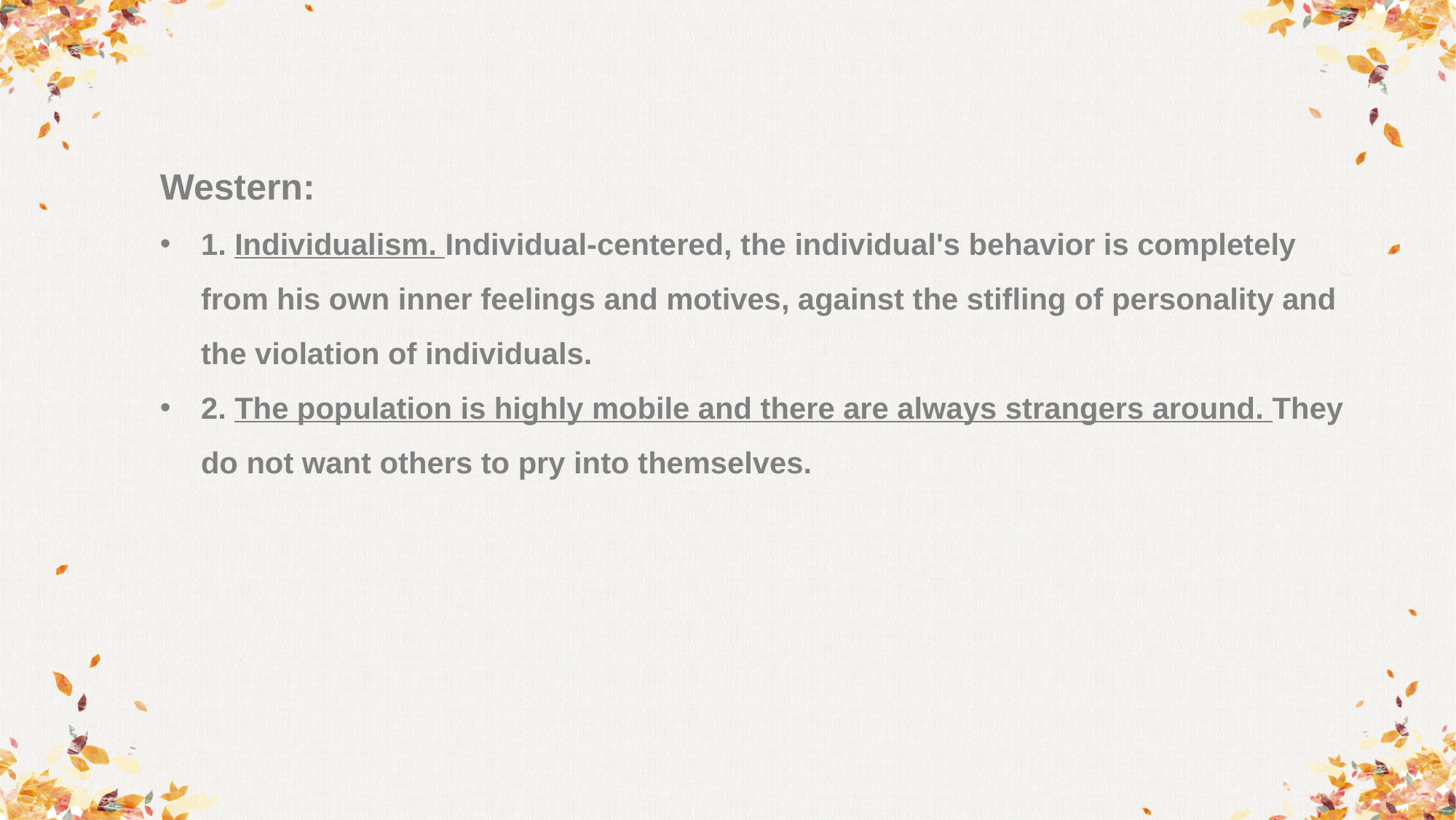

Western:
1. Individualism. Individual-centered, the individual's behavior is completely from his own inner feelings and motives, against the stifling of personality and the violation of individuals.
2. The population is highly mobile and there are always strangers around. They do not want others to pry into themselves.